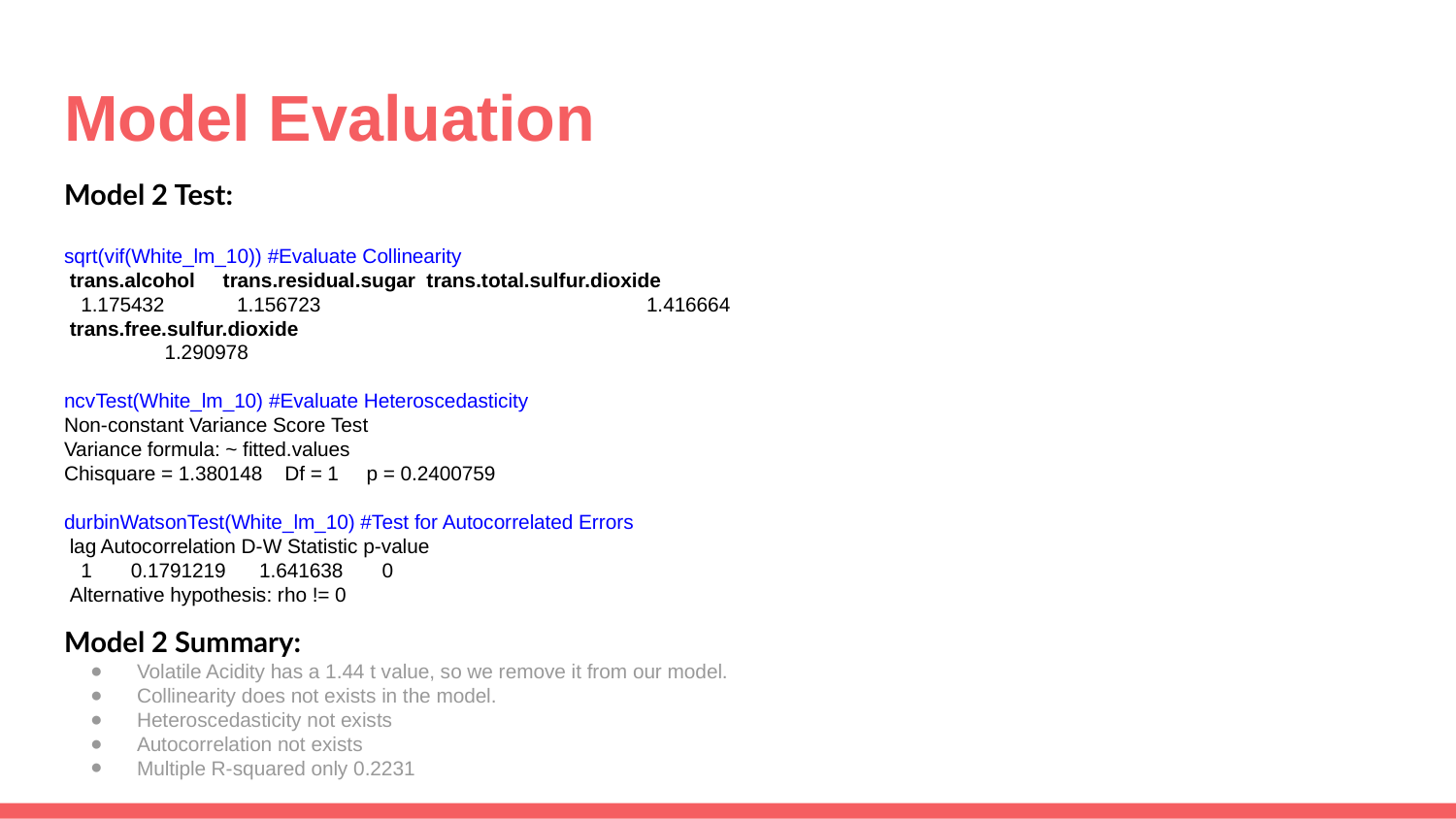

# Model Evaluation

Model 2 Test:
sqrt(vif(White_lm_10)) #Evaluate Collinearity
 trans.alcohol     trans.residual.sugar  trans.total.sulfur.dioxide
   1.175432             1.156723 			1.416664
 trans.free.sulfur.dioxide
                  1.290978
ncvTest(White_lm_10) #Evaluate Heteroscedasticity
Non-constant Variance Score Test
Variance formula: ~ fitted.values
Chisquare = 1.380148    Df = 1     p = 0.2400759
durbinWatsonTest(White_lm_10) #Test for Autocorrelated Errors
 lag Autocorrelation D-W Statistic p-value
   1       0.1791219      1.641638       0
 Alternative hypothesis: rho != 0

Model 2 Summary:
Volatile Acidity has a 1.44 t value, so we remove it from our model.
Collinearity does not exists in the model.
Heteroscedasticity not exists
Autocorrelation not exists
Multiple R-squared only 0.2231